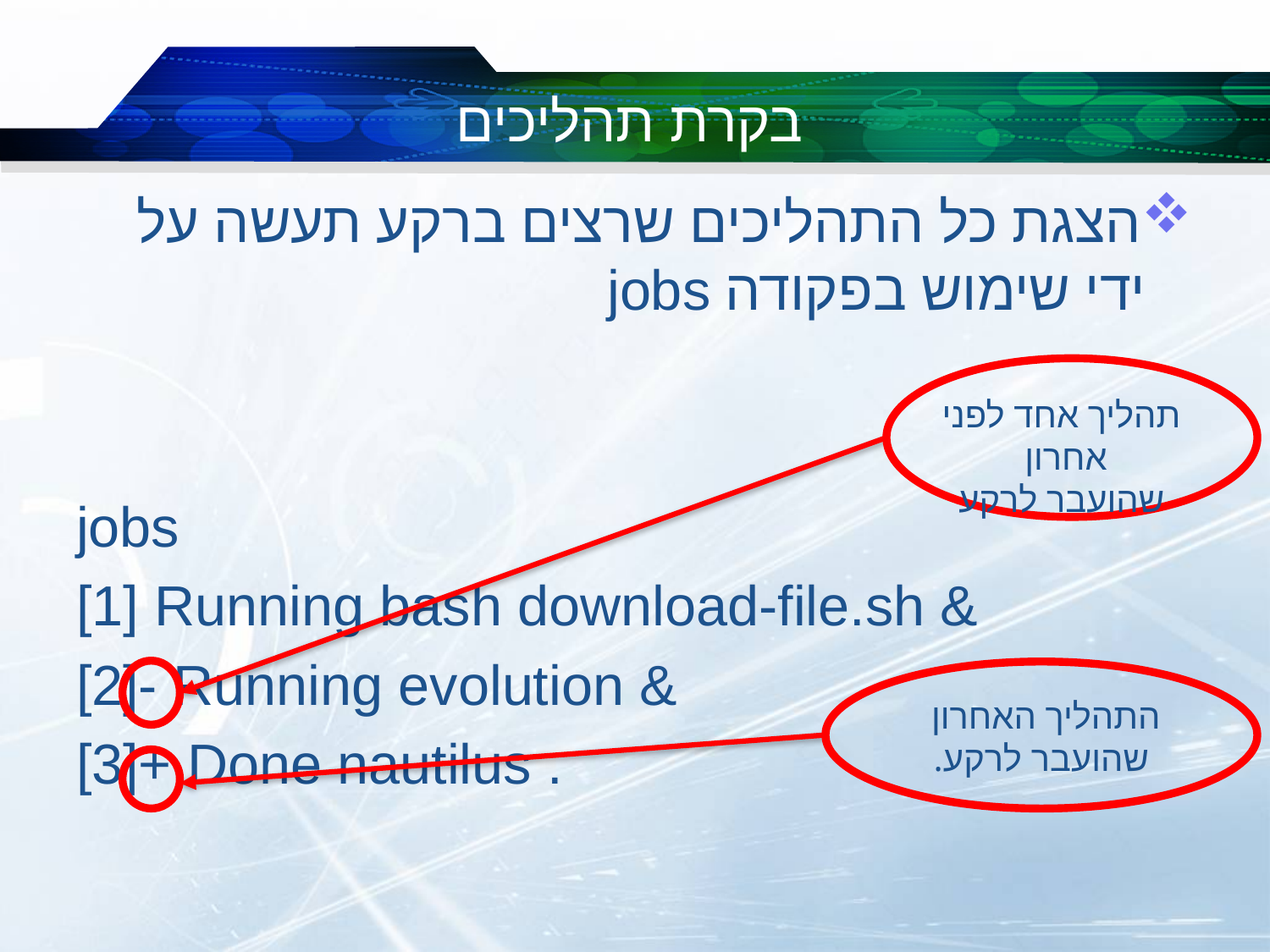

# בקרת תהליכים
הצגת כל התהליכים שרצים ברקע תעשה על ידי שימוש בפקודה jobs

jobs
[1] Running bash download-file.sh &
[2]- Running evolution &
[3]+ Done nautilus .

תהליך אחד לפני אחרון
שהועבר לרקע

התהליך האחרון
שהועבר לרקע.